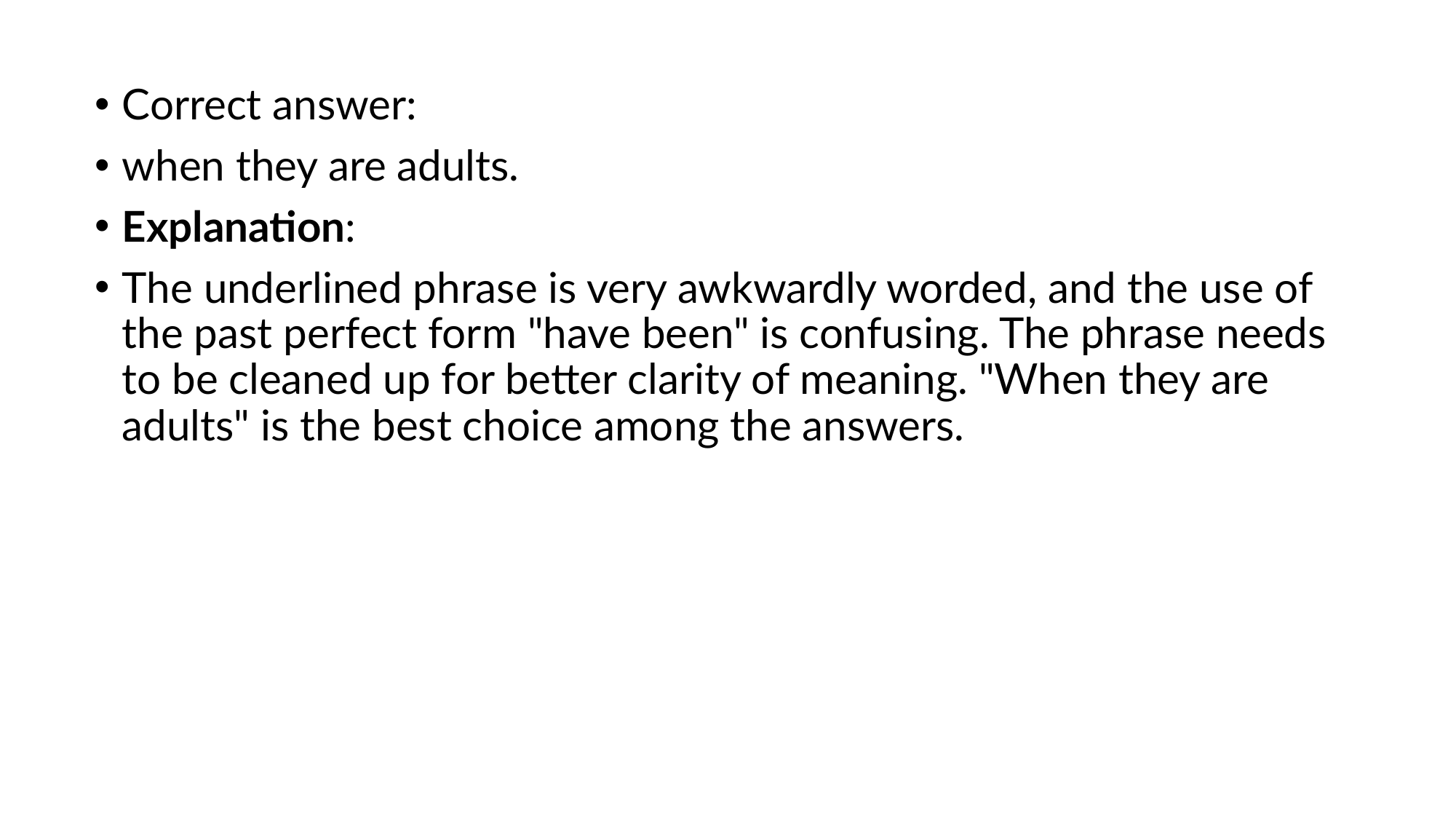

Correct answer:
when they are adults.
Explanation:
The underlined phrase is very awkwardly worded, and the use of the past perfect form "have been" is confusing. The phrase needs to be cleaned up for better clarity of meaning. "When they are adults" is the best choice among the answers.